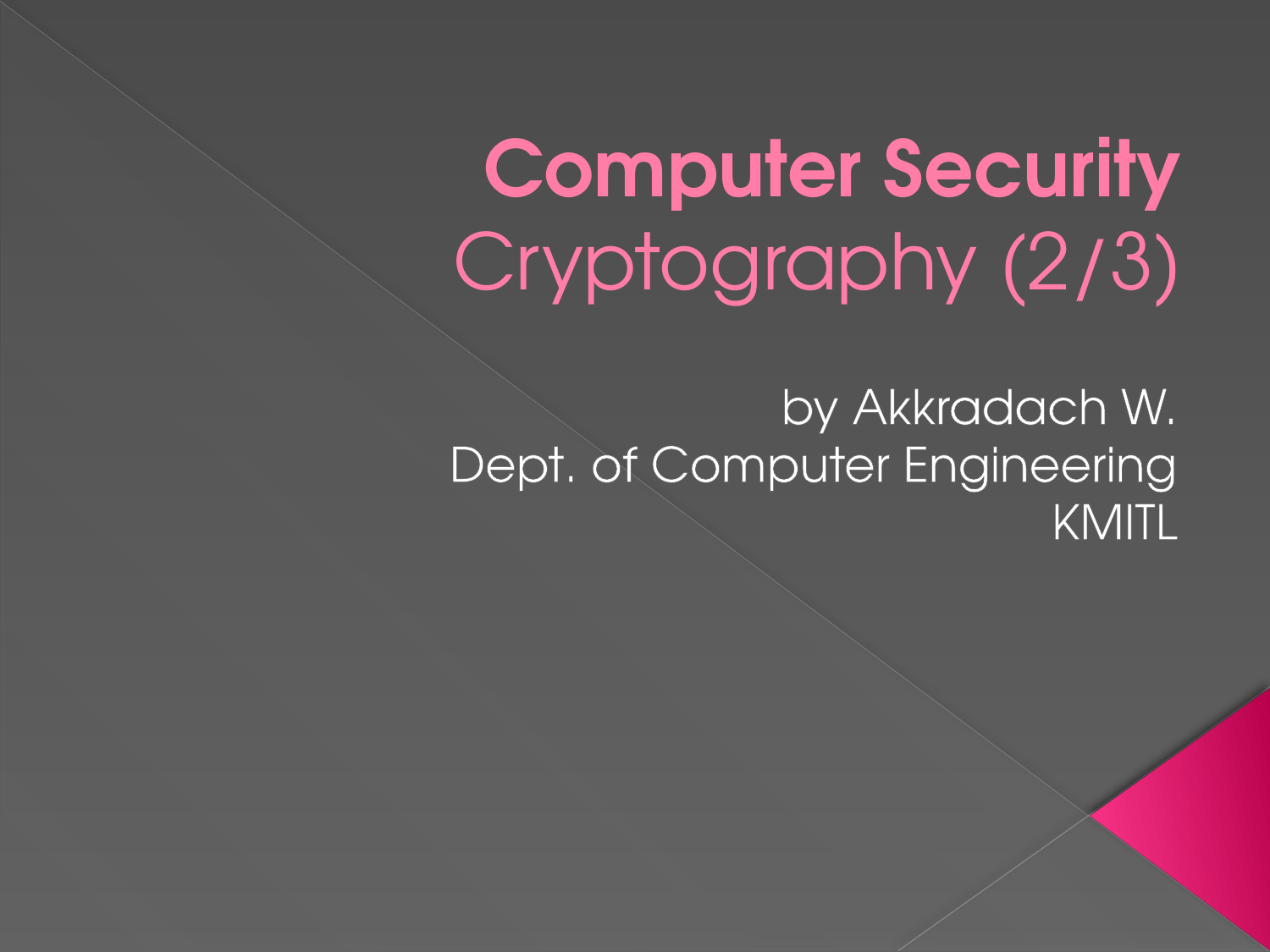

# Computer Security Cryptography (2/3)

by Akkradach W.
Dept. of Computer Engineering
KMITL